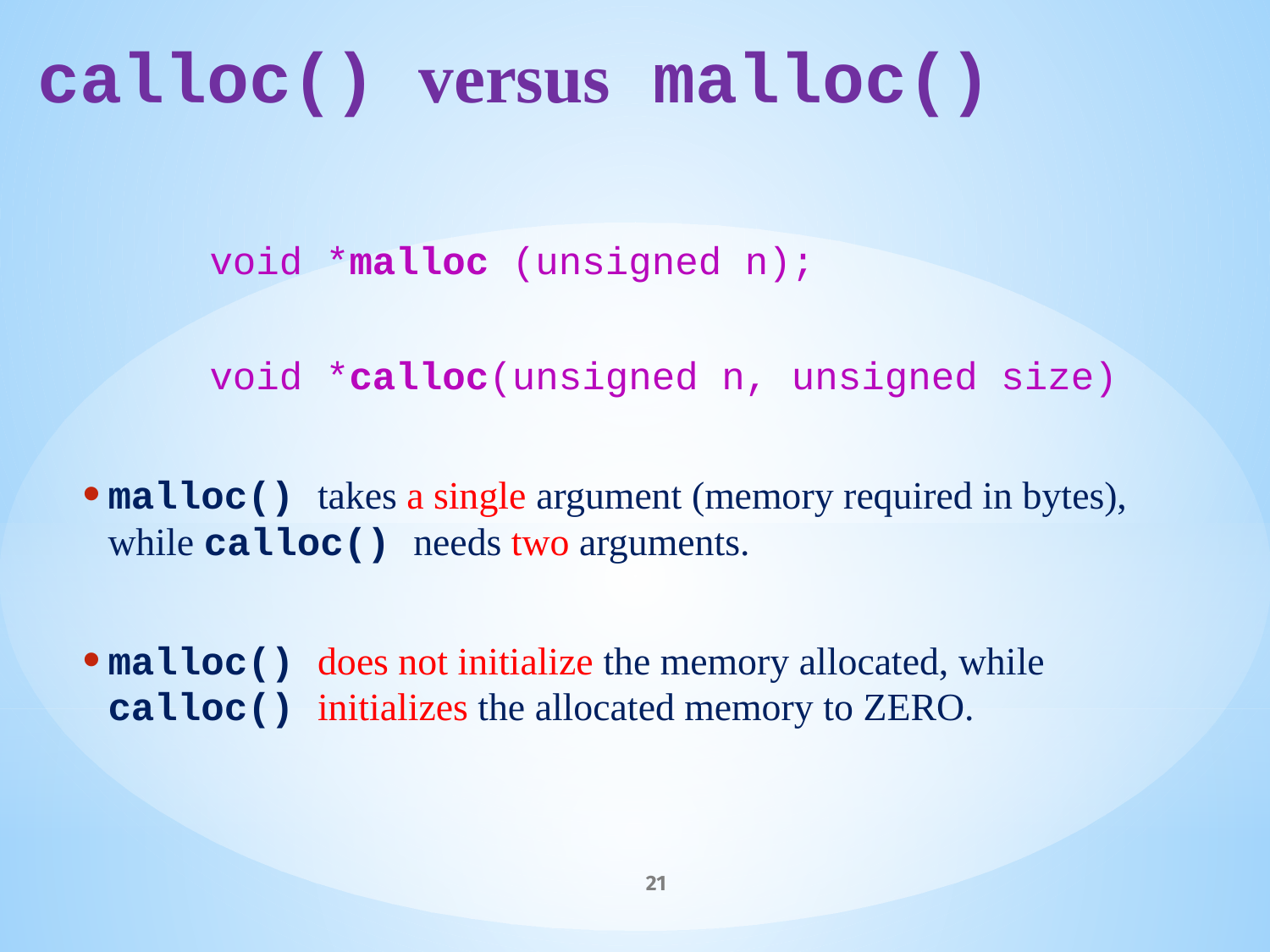

# calloc() versus malloc()

	void *malloc (unsigned n);

    	void *calloc(unsigned n, unsigned size)

malloc() takes a single argument (memory required in bytes), while calloc() needs two arguments.

malloc() does not initialize the memory allocated, while calloc() initializes the allocated memory to ZERO.

21